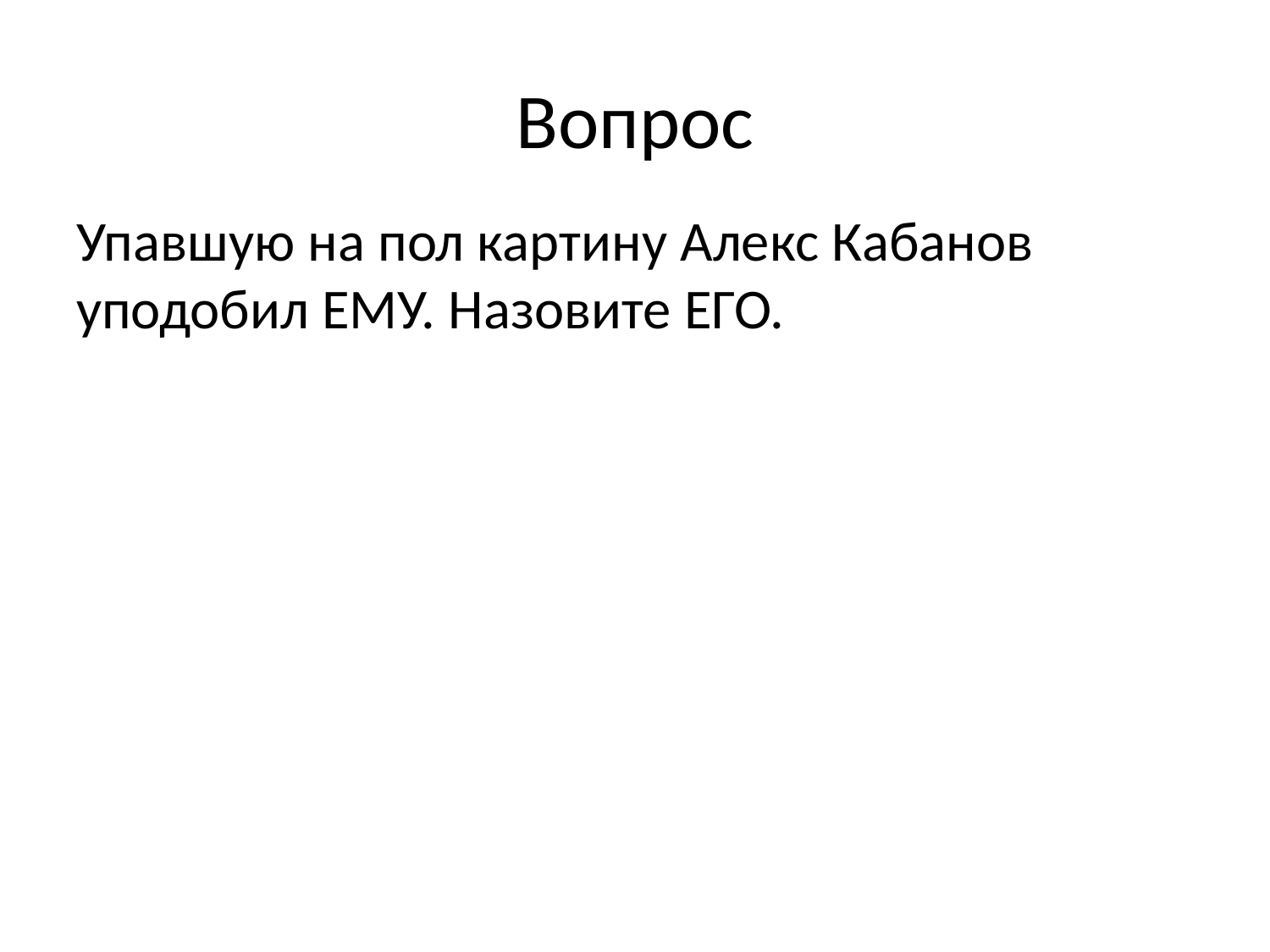

# Вопрос
Упавшую на пол картину Алекс Кабанов уподобил ЕМУ. Назовите ЕГО.